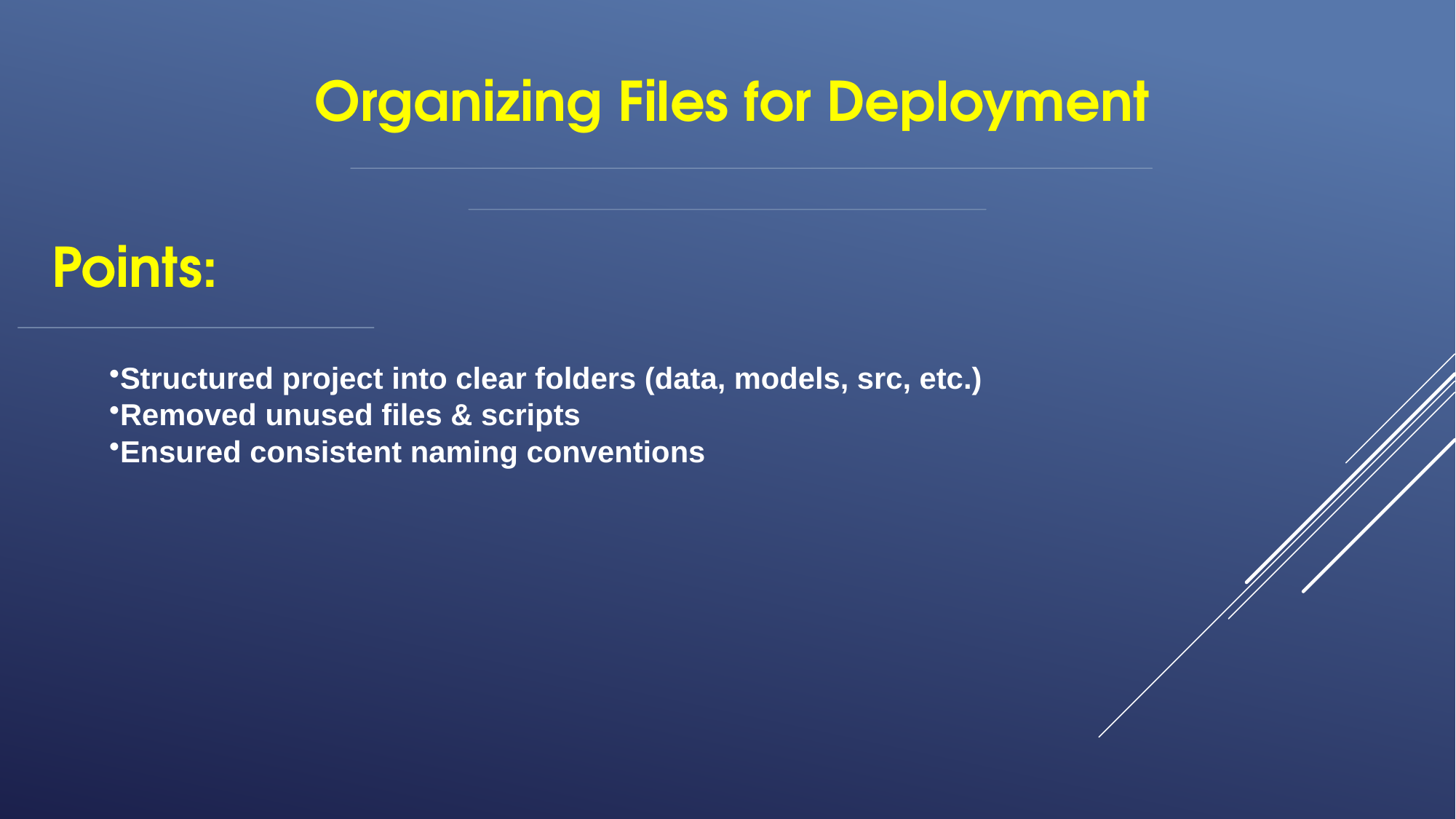

Organizing Files for Deployment
Points:

Structured project into clear folders (data, models, src, etc.)
Removed unused files & scripts
Ensured consistent naming conventions